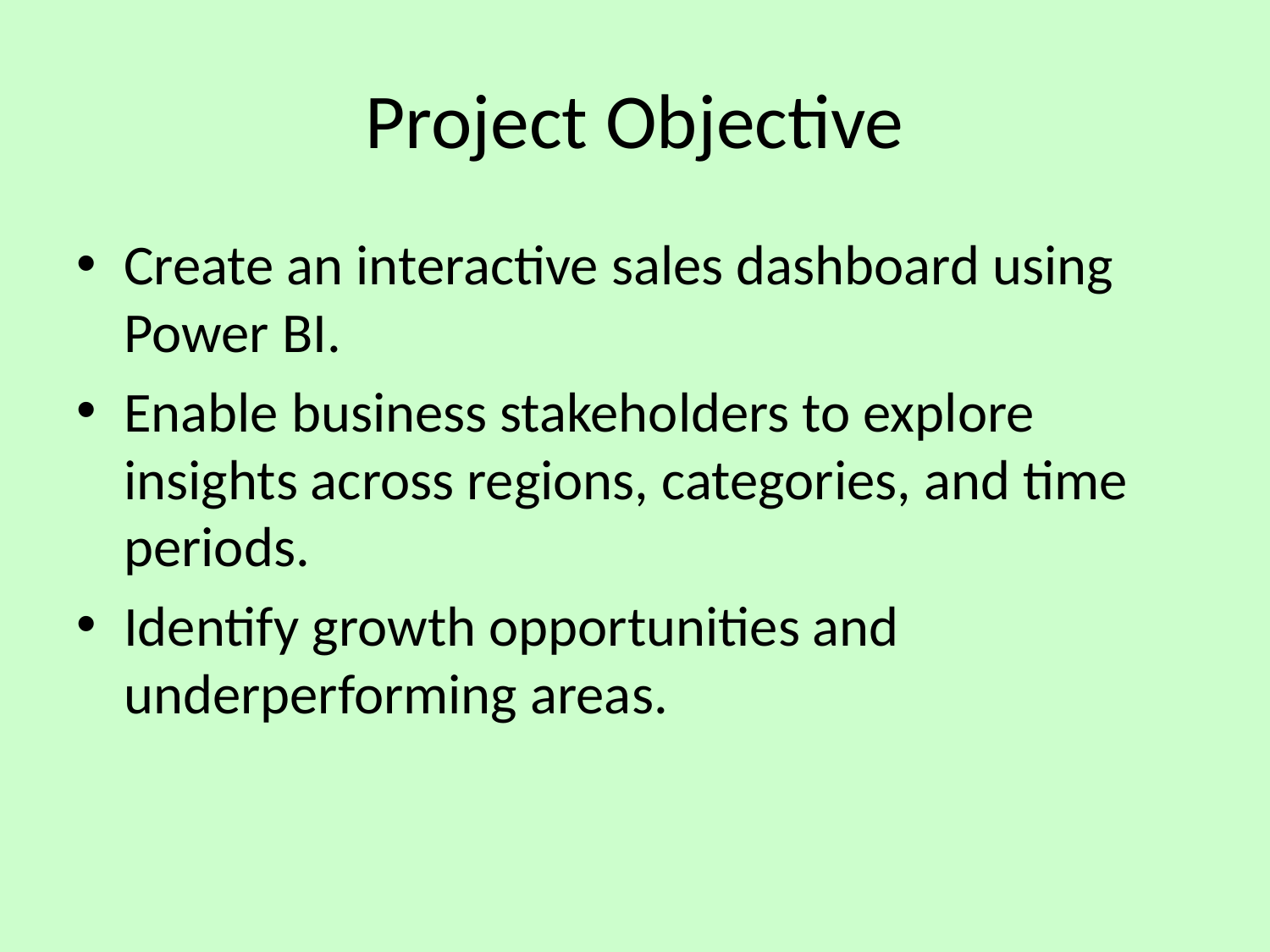

# Project Objective
Create an interactive sales dashboard using Power BI.
Enable business stakeholders to explore insights across regions, categories, and time periods.
Identify growth opportunities and underperforming areas.